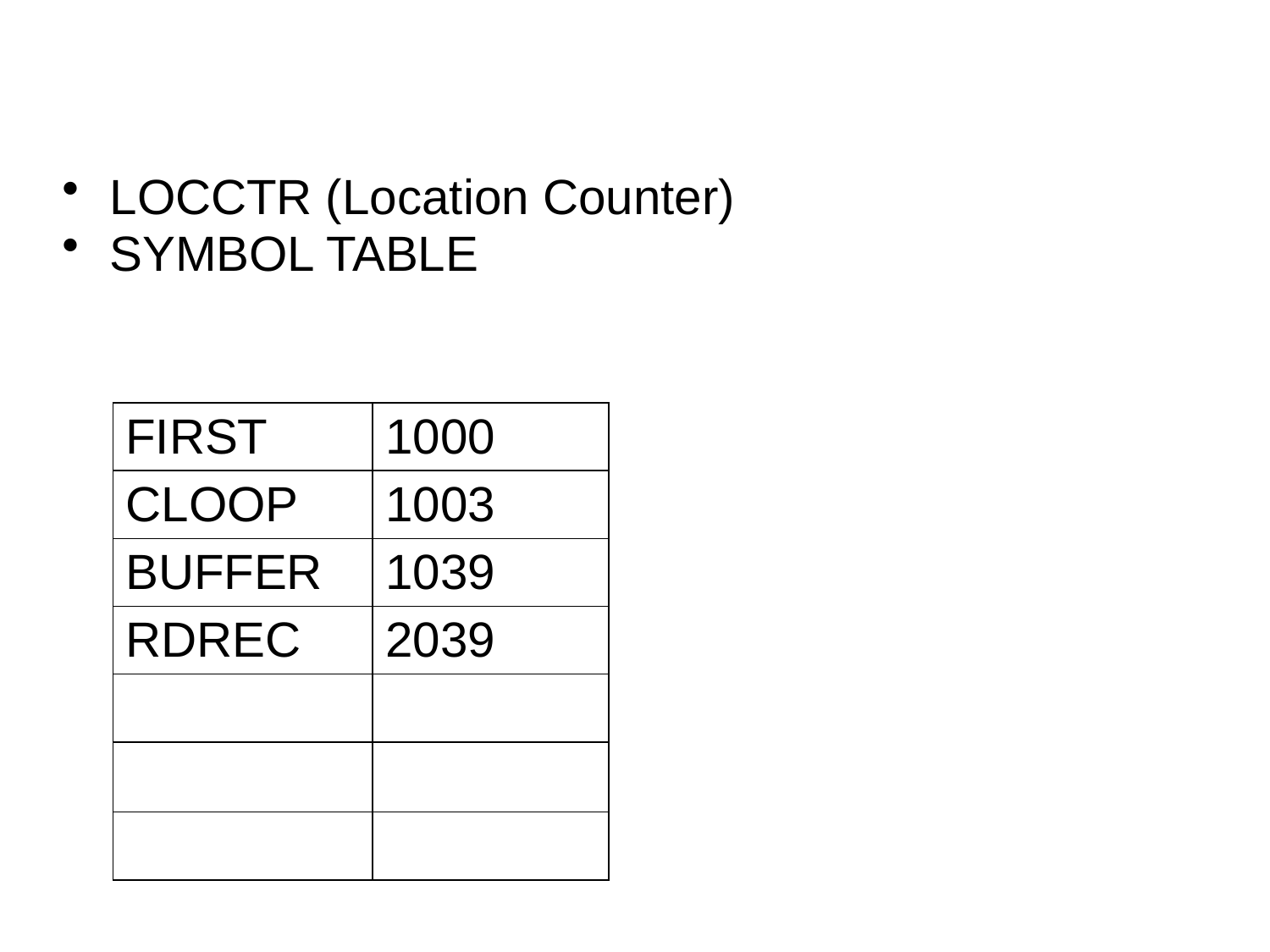

#

LOCCTR (Location Counter)
SYMBOL TABLE

| FIRST | 1000 |
| --- | --- |
| CLOOP | 1003 |
| BUFFER | 1039 |
| RDREC | 2039 |
|  |  |
|  |  |
|  |  |